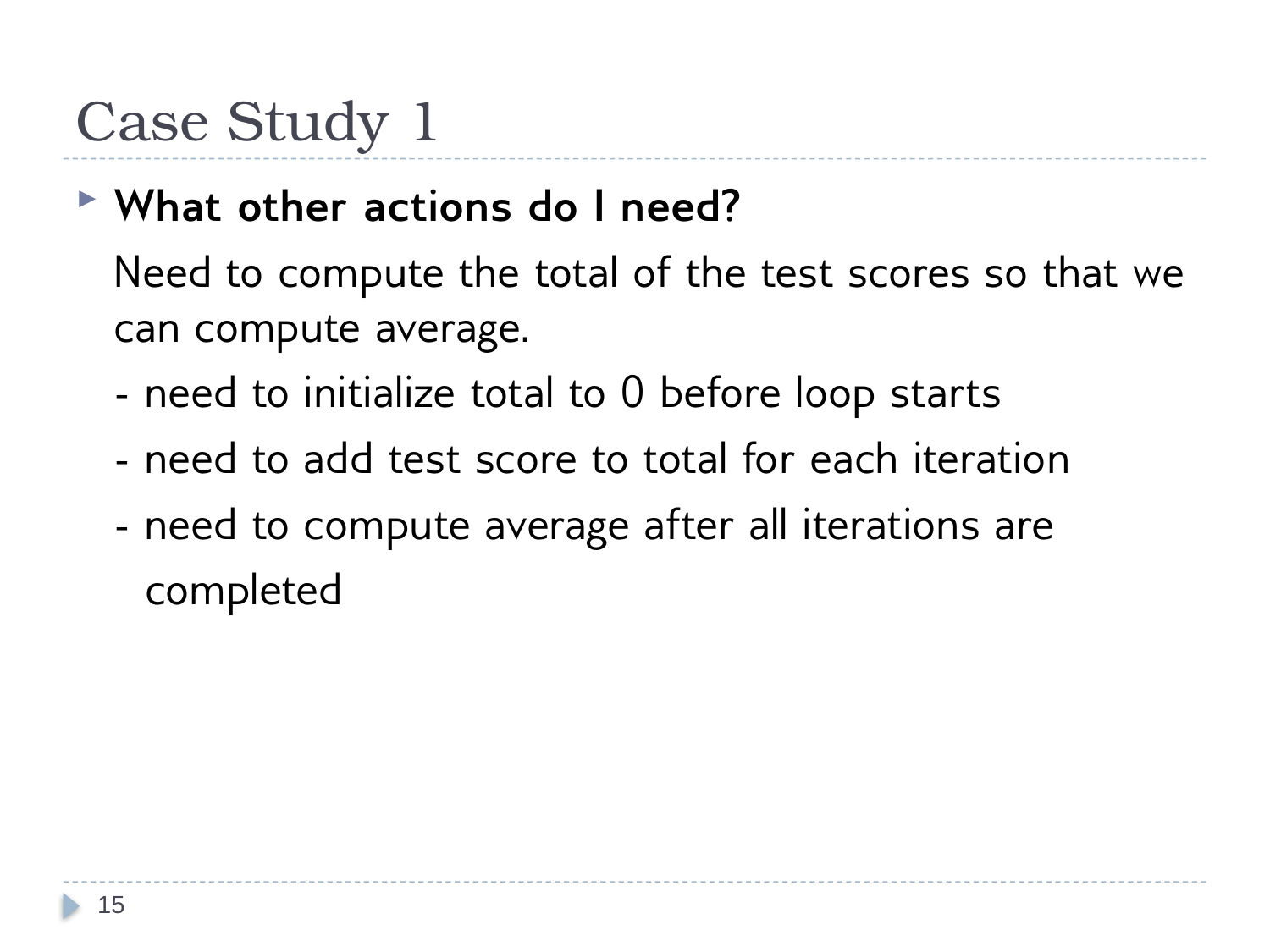

# Case Study 1
What other actions do I need?
	Need to compute the total of the test scores so that we can compute average.
	- need to initialize total to 0 before loop starts
	- need to add test score to total for each iteration
 	- need to compute average after all iterations are
     completed

15